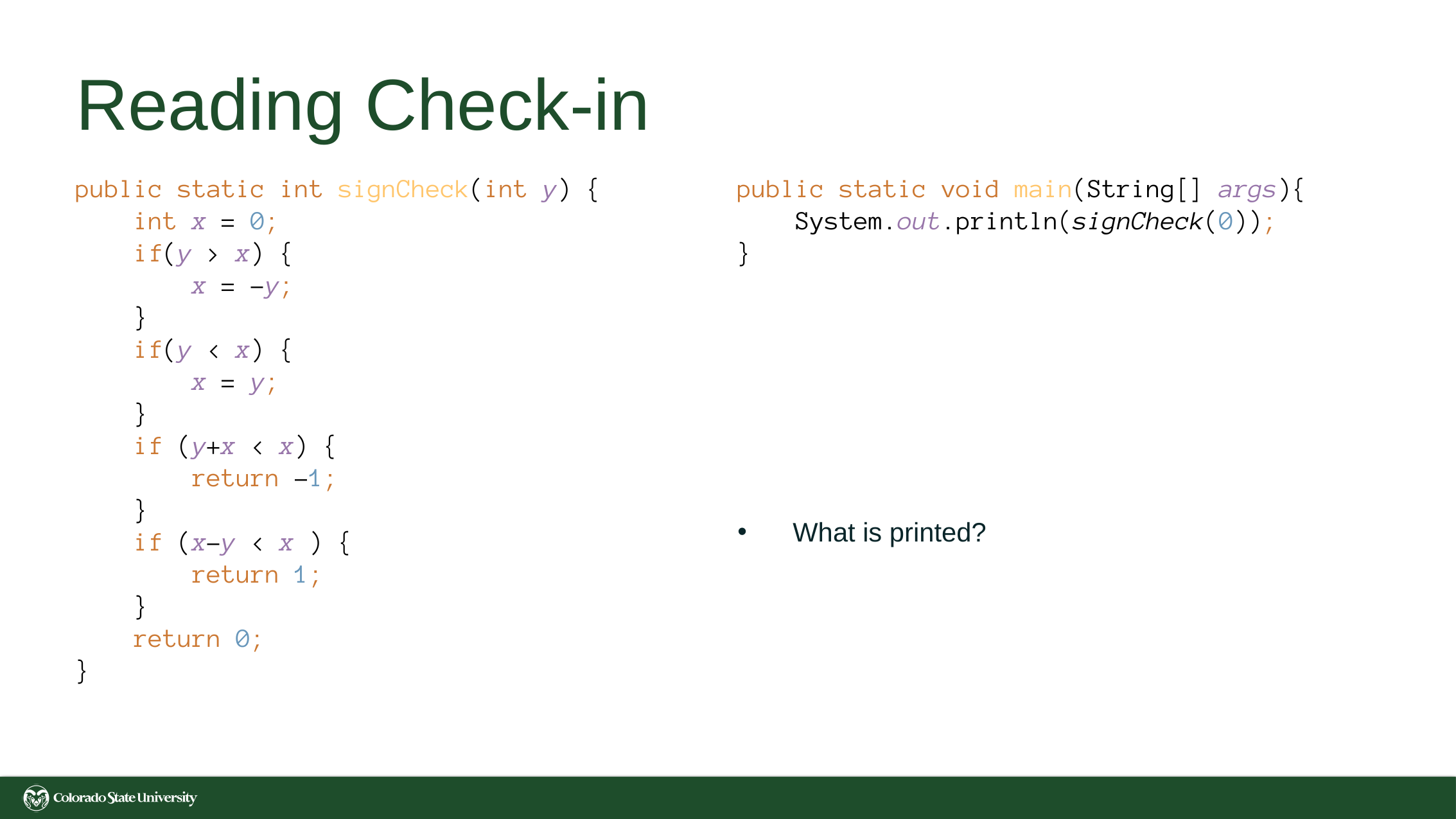

# Reading Check-in
public static int signCheck(int y) {
    int x = 0;
    if(y > x) {
        x = -y;
    }
    if(y < x) {
        x = y;
    }
    if (y+x < x) {
        return -1;
    }
    if (x-y < x ) {
        return 1;
    }
    return 0;
}
public static void main(String[] args){
    System.out.println(signCheck(0));
}
What is printed?